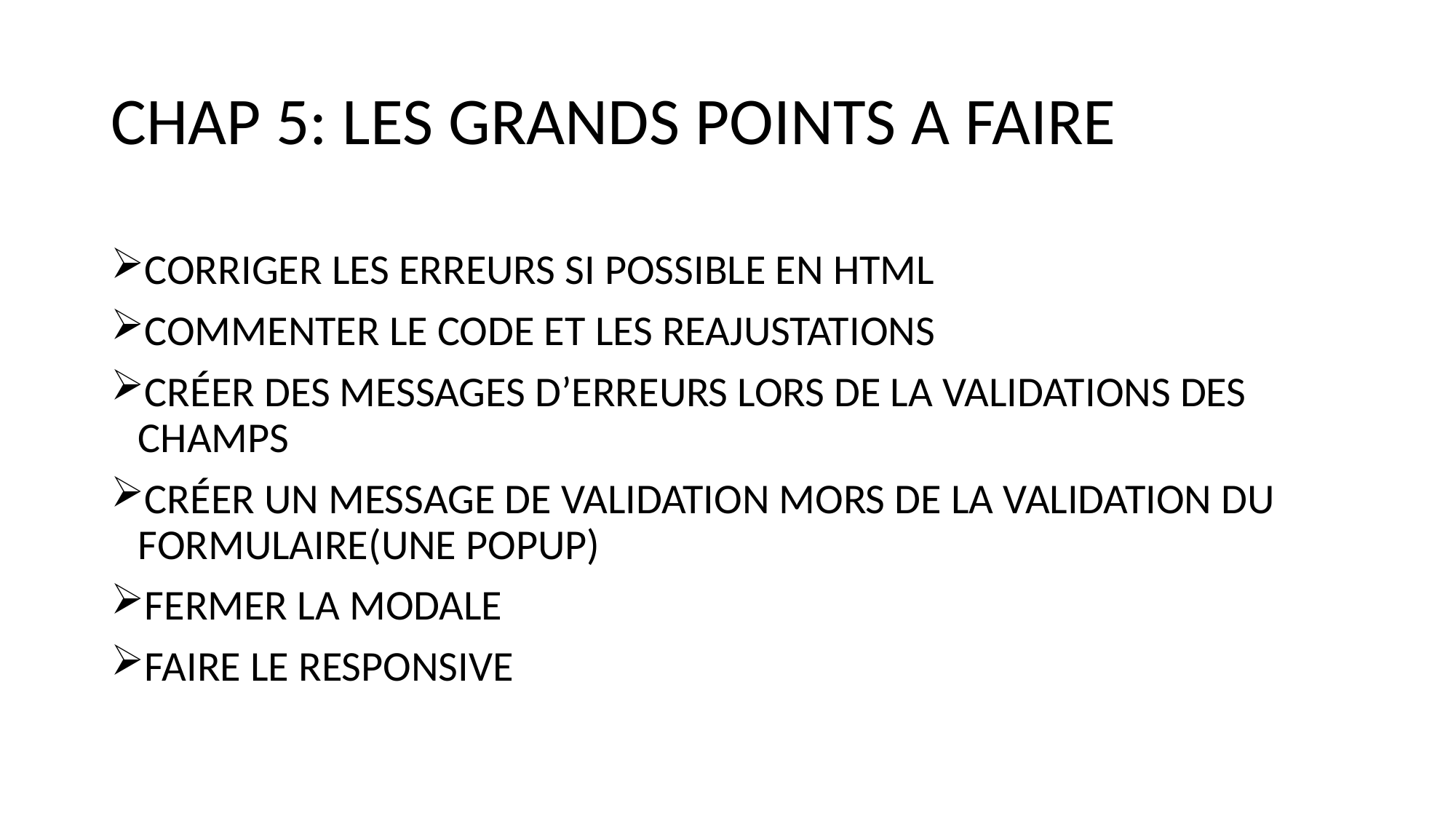

# CHAP 5: LES GRANDS POINTS A FAIRE
CORRIGER LES ERREURS SI POSSIBLE EN HTML
COMMENTER LE CODE ET LES REAJUSTATIONS
CRÉER DES MESSAGES D’ERREURS LORS DE LA VALIDATIONS DES CHAMPS
CRÉER UN MESSAGE DE VALIDATION MORS DE LA VALIDATION DU FORMULAIRE(UNE POPUP)
FERMER LA MODALE
FAIRE LE RESPONSIVE